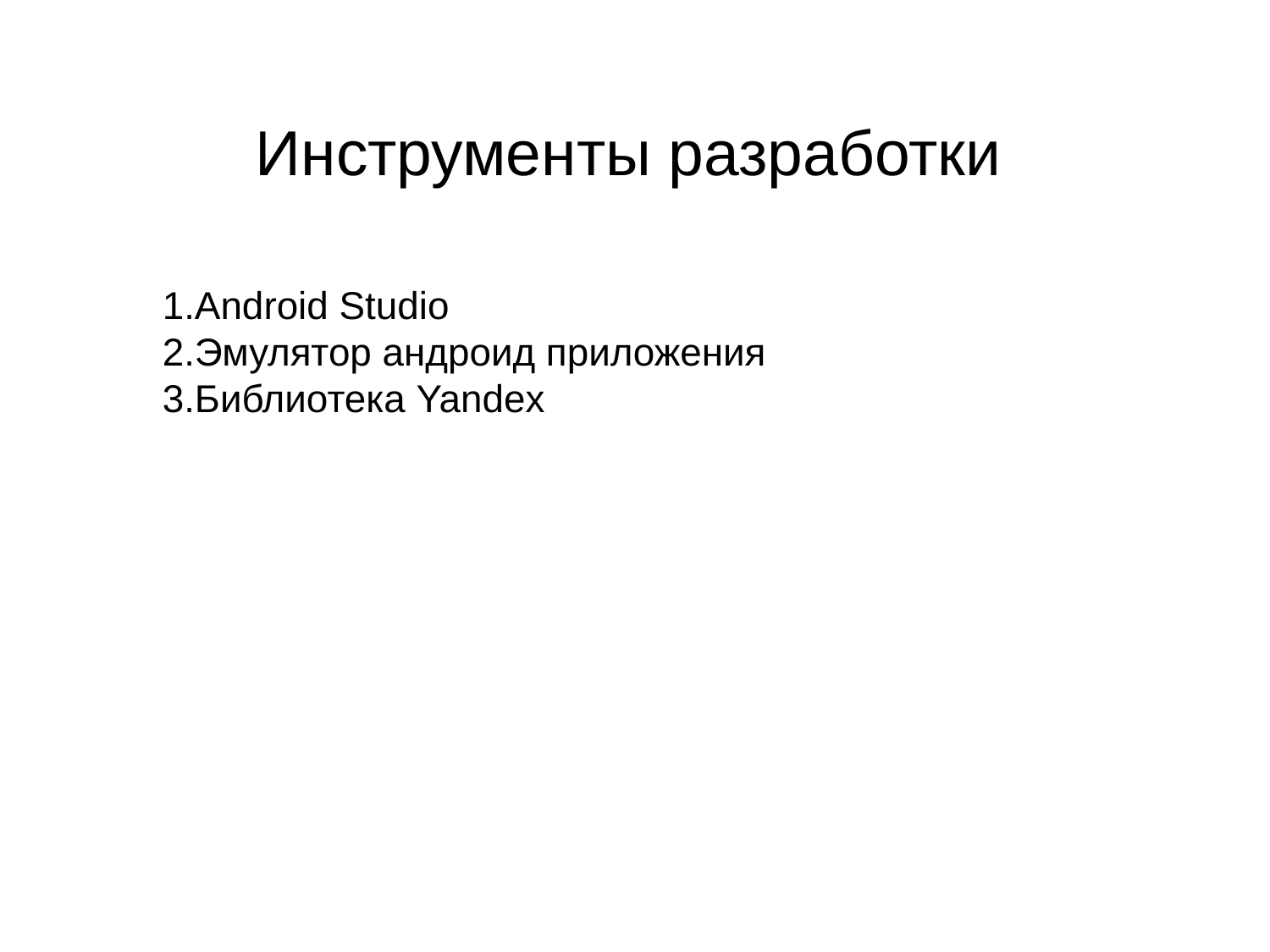

Инструменты разработки
1.Android Studio
2.Эмулятор андроид приложения
3.Библиотека Yandex